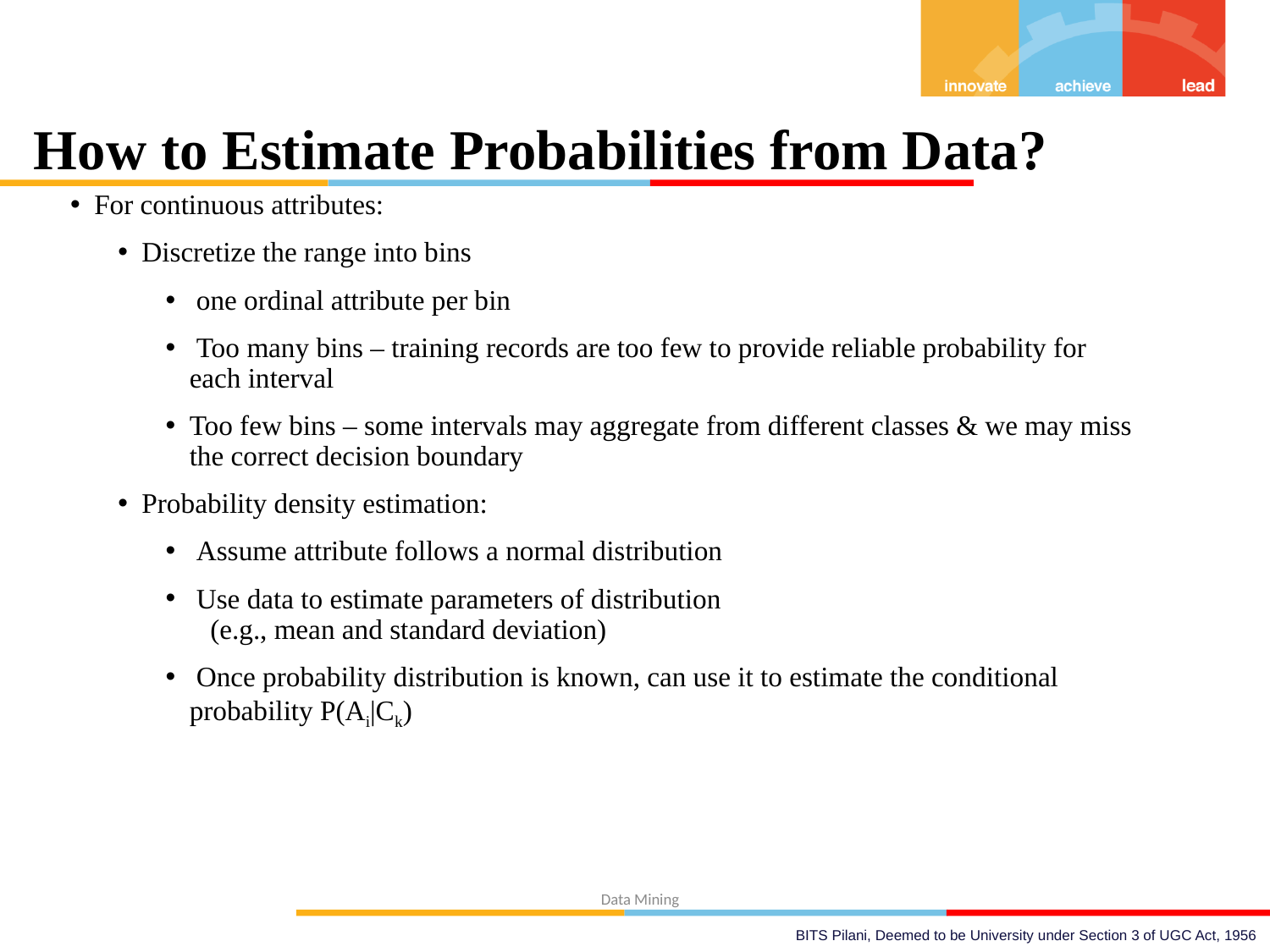

# How to Estimate Probabilities from Data?
For continuous attributes:
Discretize the range into bins
 one ordinal attribute per bin
 Too many bins – training records are too few to provide reliable probability for each interval
Too few bins – some intervals may aggregate from different classes & we may miss the correct decision boundary
Probability density estimation:
 Assume attribute follows a normal distribution
 Use data to estimate parameters of distribution
   (e.g., mean and standard deviation)
 Once probability distribution is known, can use it to estimate the conditional probability P(Ai|Ck)